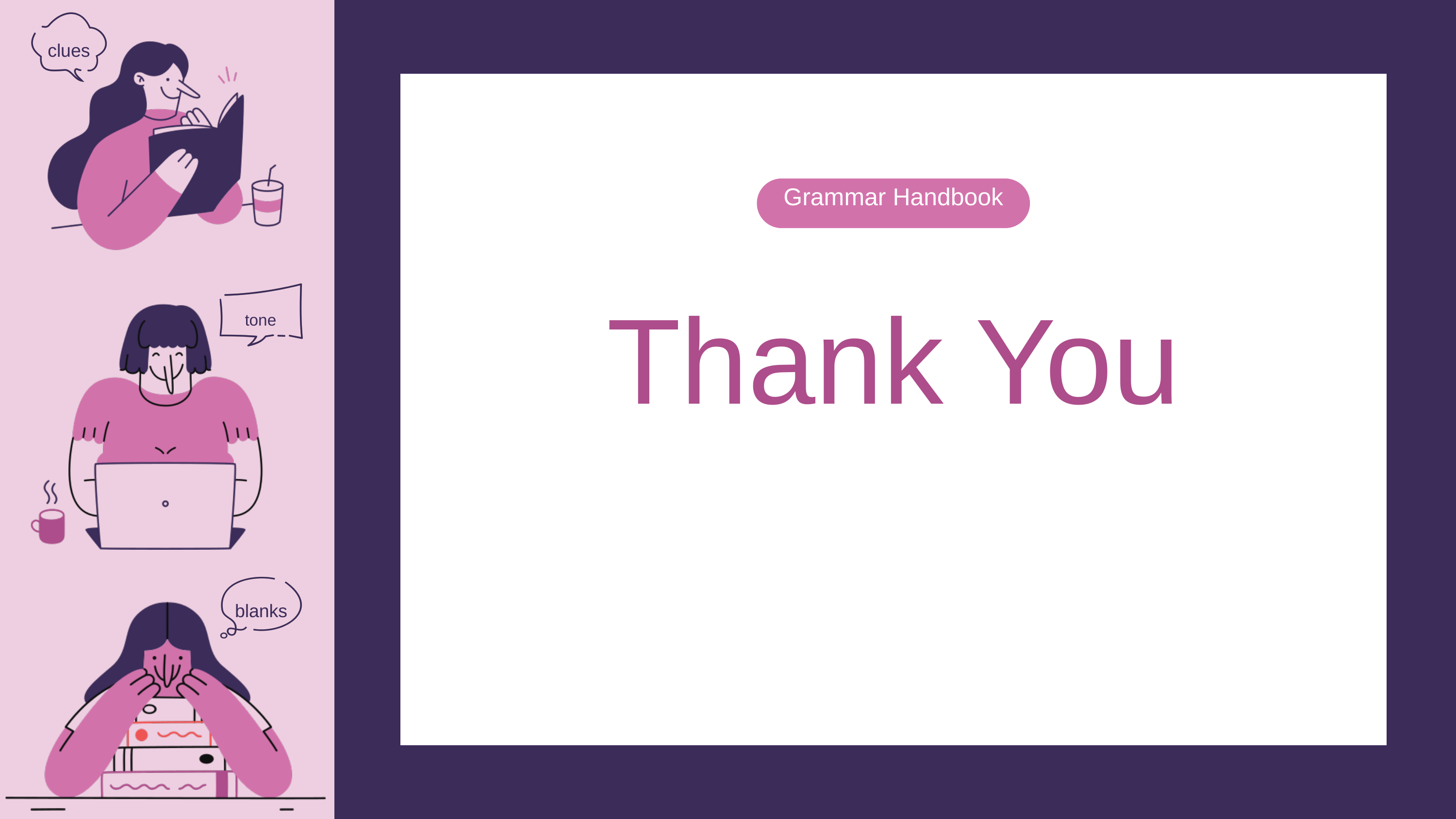

clues

Grammar Handbook
Thank You

tone

blanks